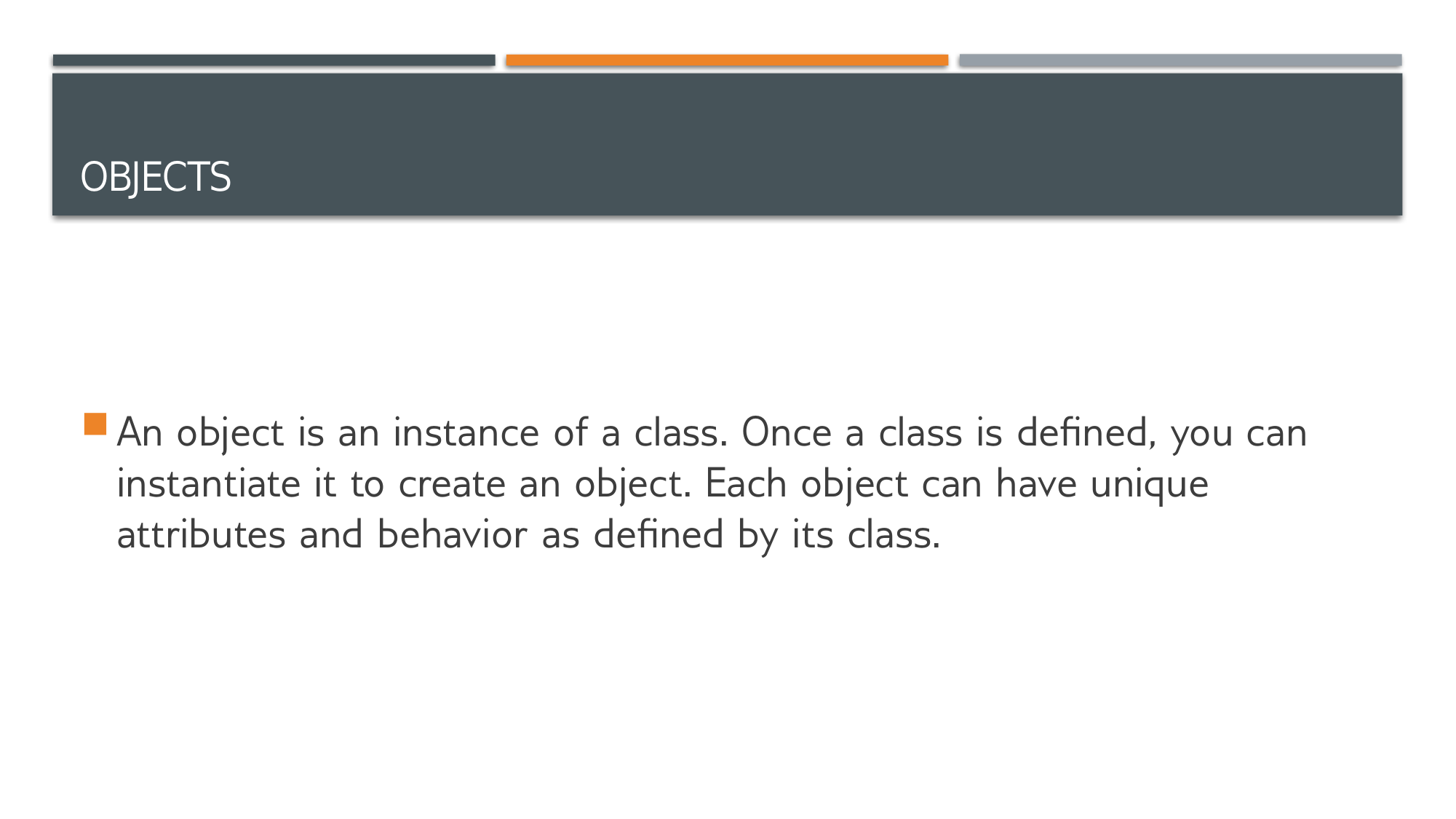

# Objects
An object is an instance of a class. Once a class is defined, you can instantiate it to create an object. Each object can have unique attributes and behavior as defined by its class.